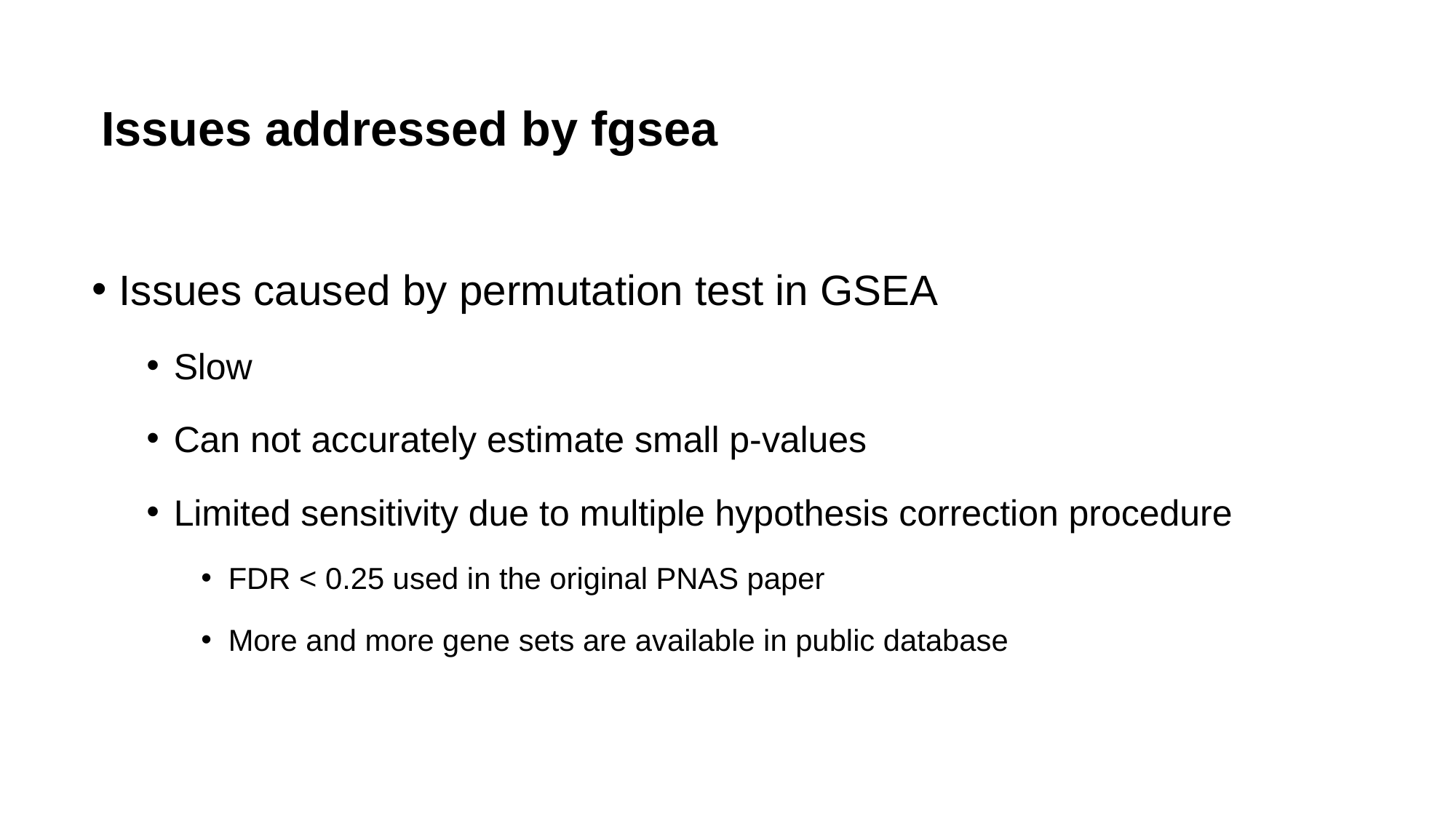

Issues addressed by fgsea
Issues caused by permutation test in GSEA
Slow
Can not accurately estimate small p-values
Limited sensitivity due to multiple hypothesis correction procedure
FDR < 0.25 used in the original PNAS paper
More and more gene sets are available in public database